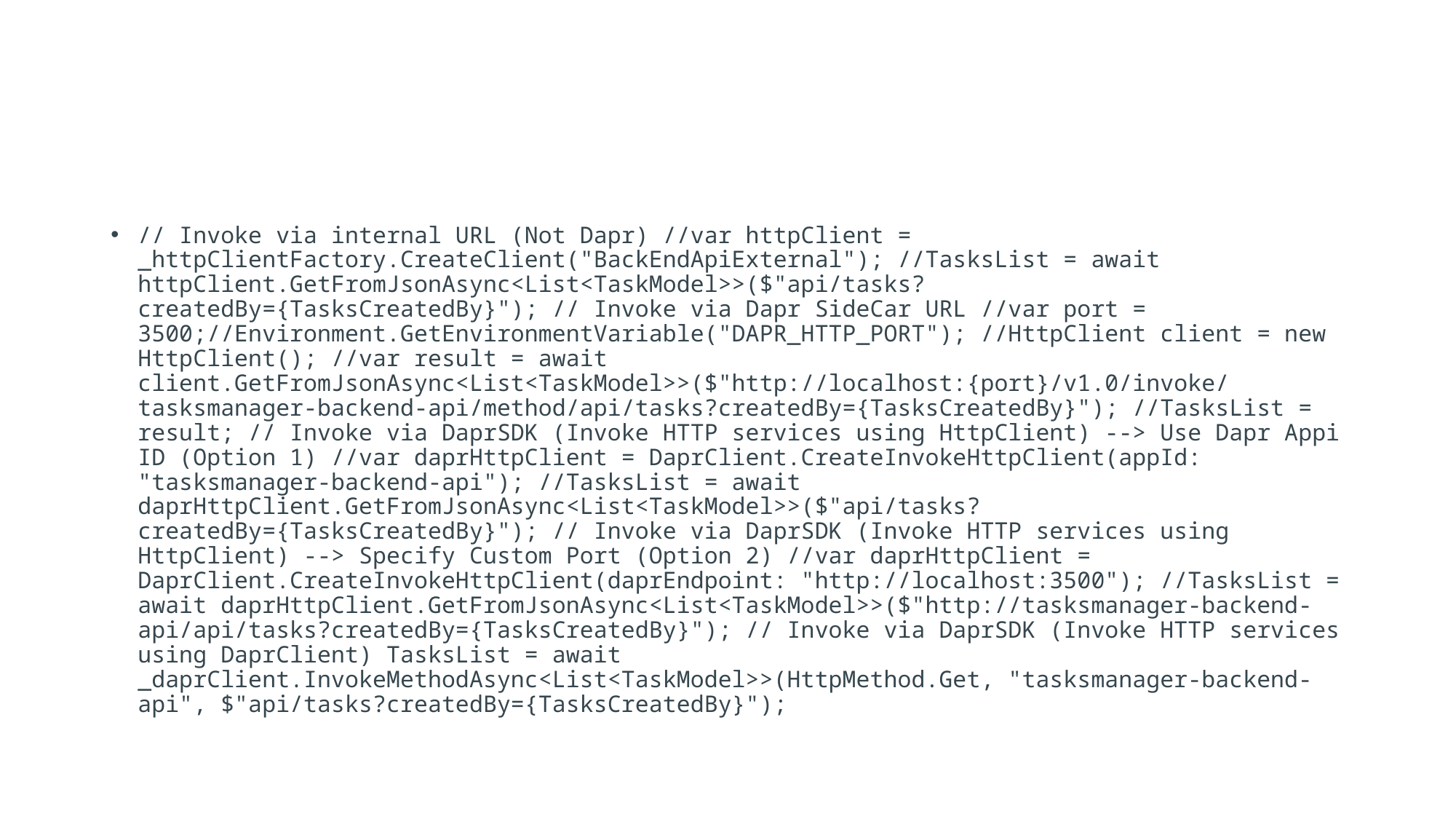

#
// Invoke via internal URL (Not Dapr) //var httpClient = _httpClientFactory.CreateClient("BackEndApiExternal"); //TasksList = await httpClient.GetFromJsonAsync<List<TaskModel>>($"api/tasks?createdBy={TasksCreatedBy}"); // Invoke via Dapr SideCar URL //var port = 3500;//Environment.GetEnvironmentVariable("DAPR_HTTP_PORT"); //HttpClient client = new HttpClient(); //var result = await client.GetFromJsonAsync<List<TaskModel>>($"http://localhost:{port}/v1.0/invoke/tasksmanager-backend-api/method/api/tasks?createdBy={TasksCreatedBy}"); //TasksList = result; // Invoke via DaprSDK (Invoke HTTP services using HttpClient) --> Use Dapr Appi ID (Option 1) //var daprHttpClient = DaprClient.CreateInvokeHttpClient(appId: "tasksmanager-backend-api"); //TasksList = await daprHttpClient.GetFromJsonAsync<List<TaskModel>>($"api/tasks?createdBy={TasksCreatedBy}"); // Invoke via DaprSDK (Invoke HTTP services using HttpClient) --> Specify Custom Port (Option 2) //var daprHttpClient = DaprClient.CreateInvokeHttpClient(daprEndpoint: "http://localhost:3500"); //TasksList = await daprHttpClient.GetFromJsonAsync<List<TaskModel>>($"http://tasksmanager-backend-api/api/tasks?createdBy={TasksCreatedBy}"); // Invoke via DaprSDK (Invoke HTTP services using DaprClient) TasksList = await _daprClient.InvokeMethodAsync<List<TaskModel>>(HttpMethod.Get, "tasksmanager-backend-api", $"api/tasks?createdBy={TasksCreatedBy}");